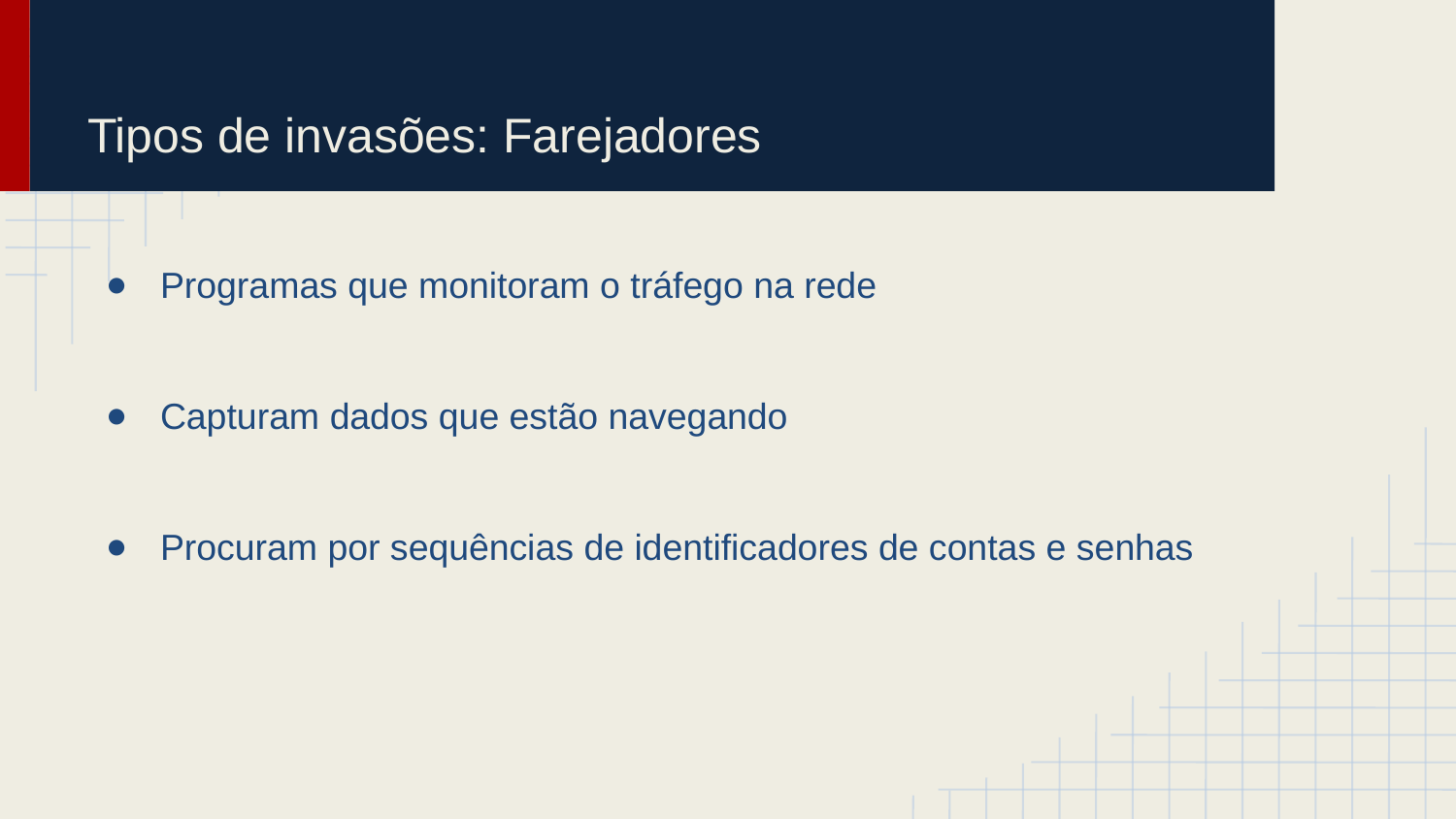

# Tipos de invasões: Farejadores

Programas que monitoram o tráfego na rede

Capturam dados que estão navegando

Procuram por sequências de identificadores de contas e senhas